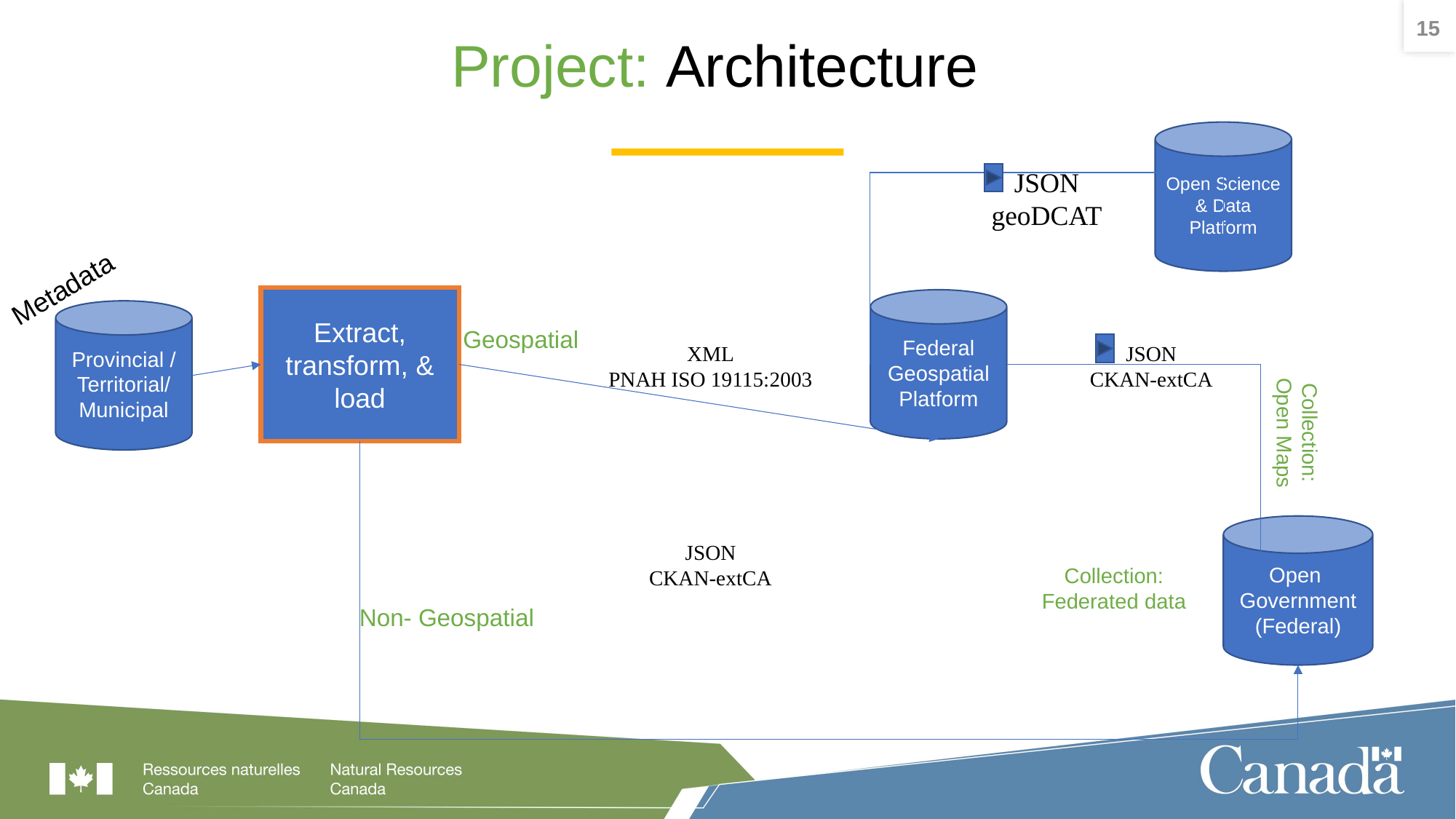

15
# Project: Architecture
Open Science & Data Platform
JSON
geoDCAT

Metadata
Extract, transform, & load
Federal Geospatial Platform
Provincial / Territorial/ Municipal
Geospatial

JSON
CKAN-extCA
XML
PNAH ISO 19115:2003
Collection:
Open Maps
Open
Government (Federal)
JSON
CKAN-extCA
Collection:
Federated data
Non- Geospatial